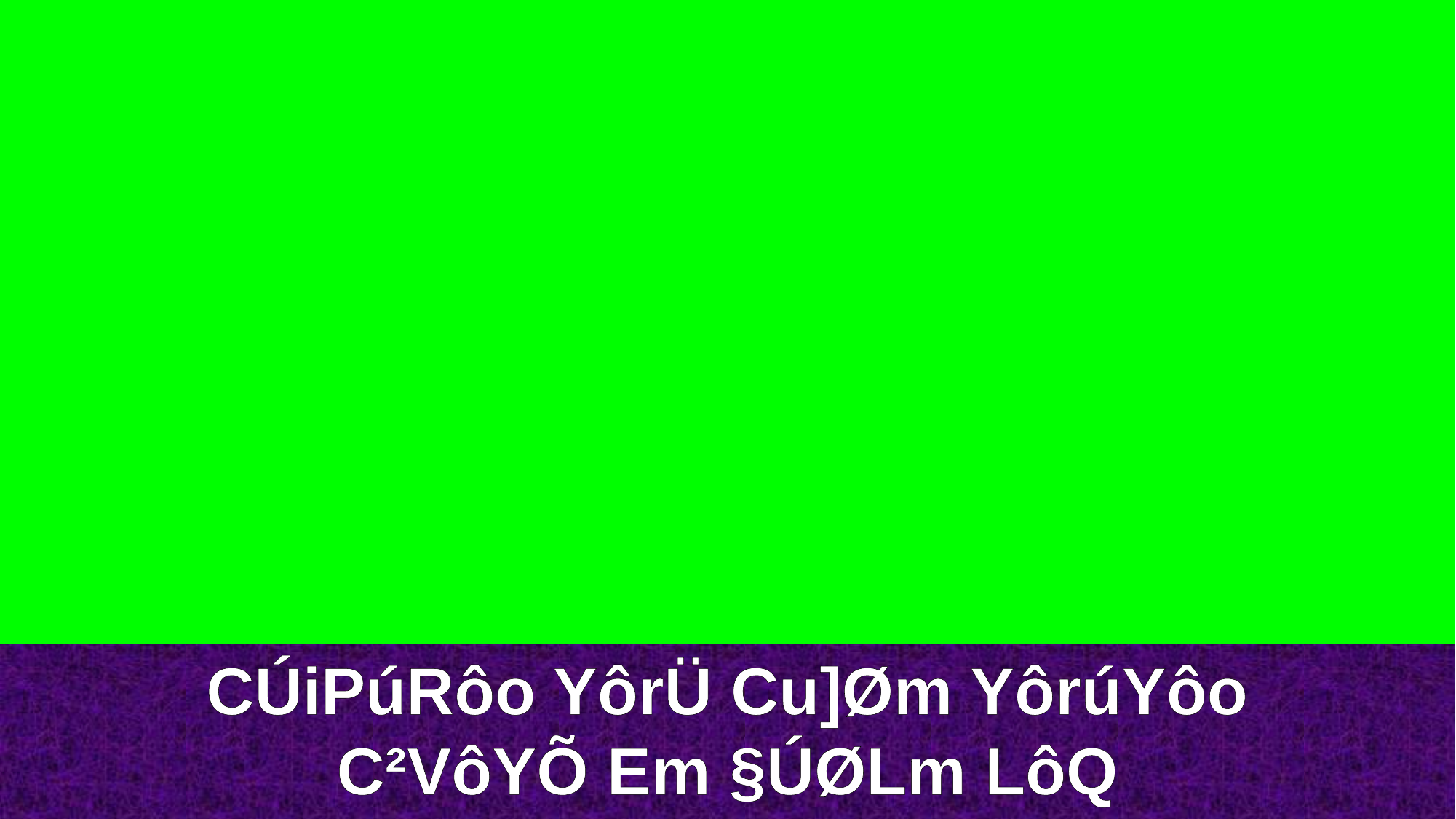

CÚiPúRôo YôrÜ Cu]Øm YôrúYôo
C²VôYÕ Em §ÚØLm LôQ